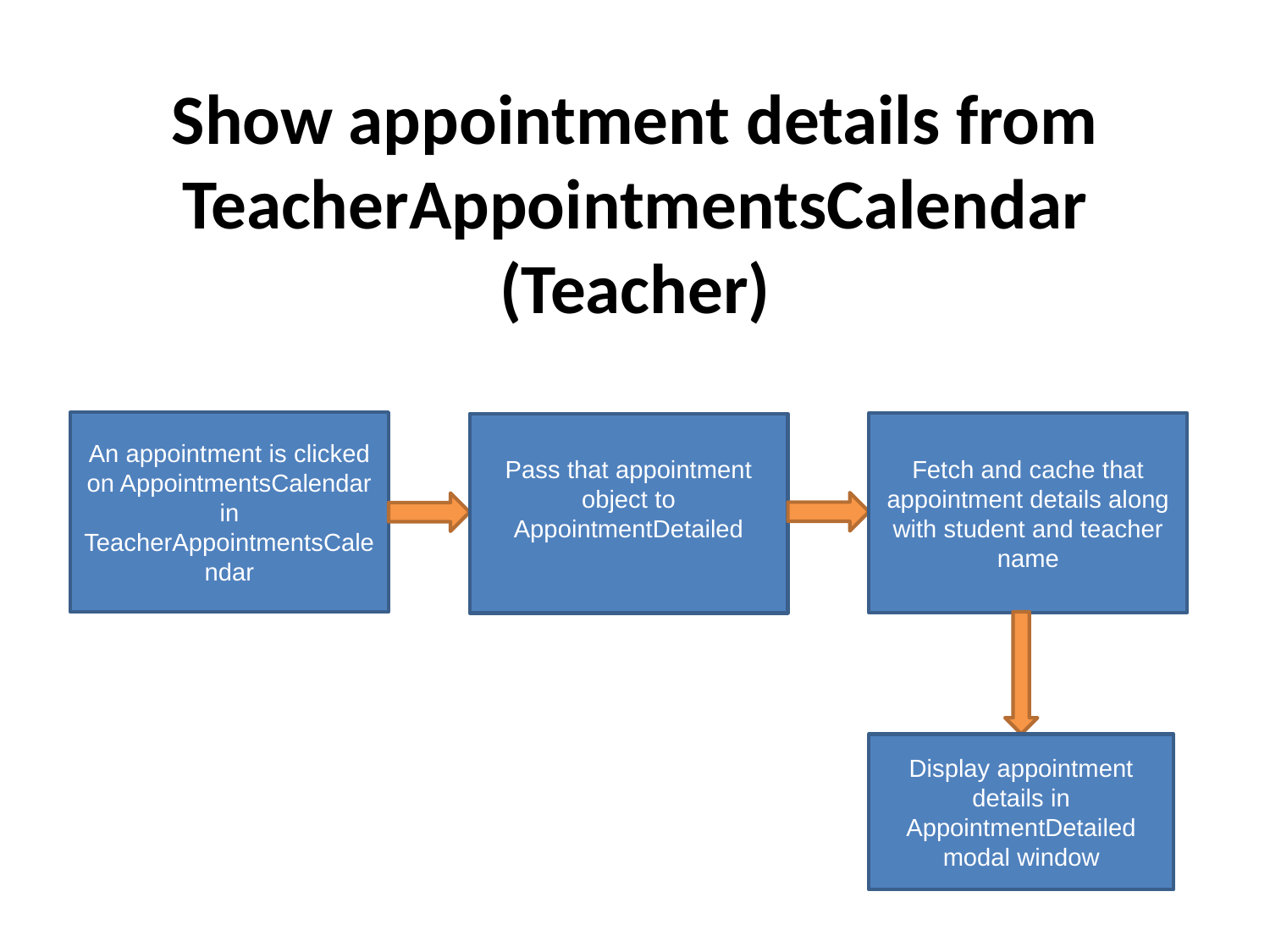

# Show appointment details from TeacherAppointmentsCalendar (Teacher)
An appointment is clicked on AppointmentsCalendar in TeacherAppointmentsCalendar
Fetch and cache that appointment details along with student and teacher name
Pass that appointment object to AppointmentDetailed

Display appointment details in AppointmentDetailed modal window